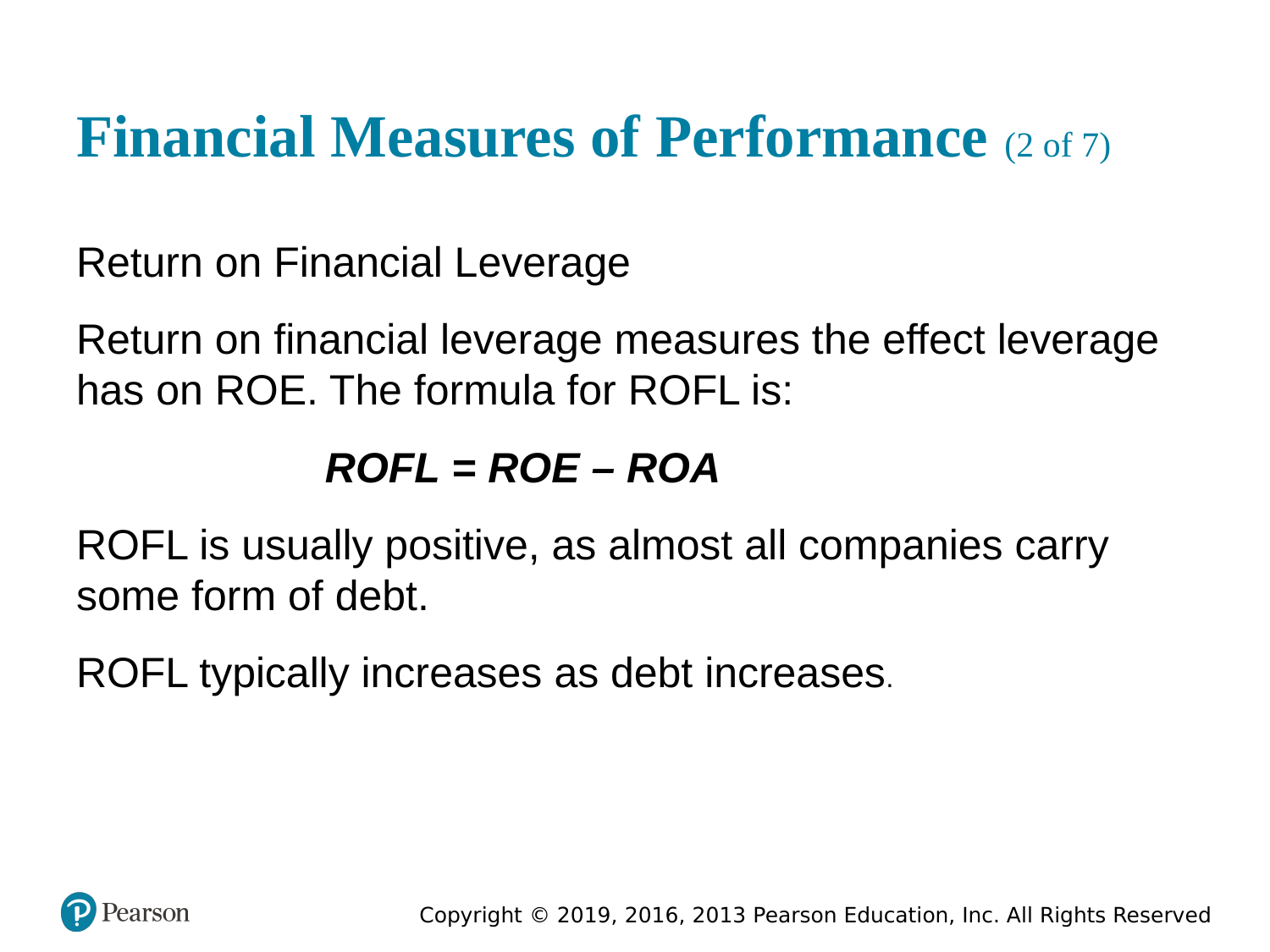

# Financial Measures of Performance (2 of 7)
Return on Financial Leverage
Return on financial leverage measures the effect leverage has on ROE. The formula for ROFL is:
                     ROFL = ROE – ROA
ROFL is usually positive, as almost all companies carry some form of debt.
ROFL typically increases as debt increases.